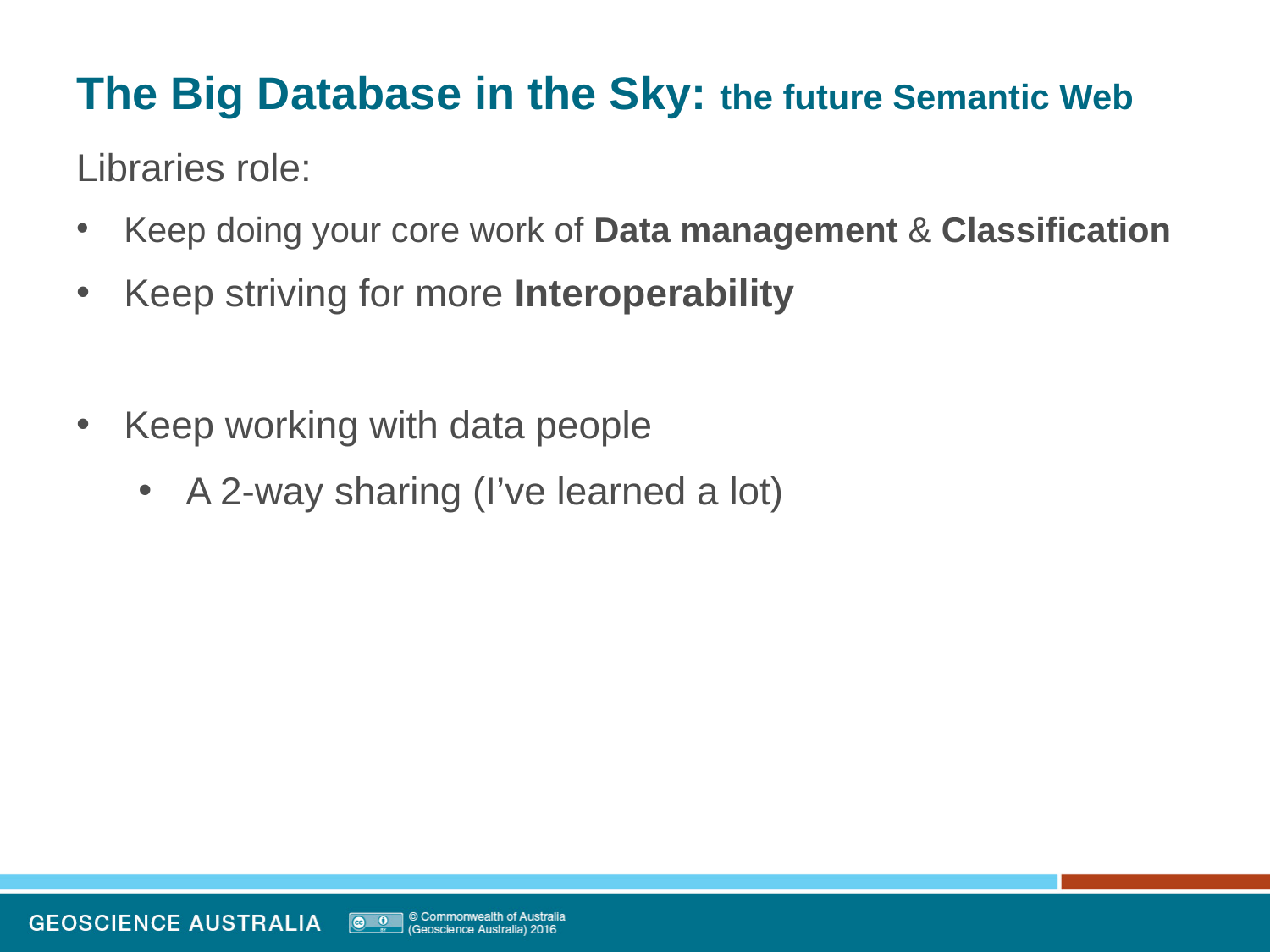

# The Big Database in the Sky: the future Semantic Web
Libraries role:
Keep doing your core work of Data management & Classification
Keep striving for more Interoperability

Keep working with data people
A 2-way sharing (I’ve learned a lot)